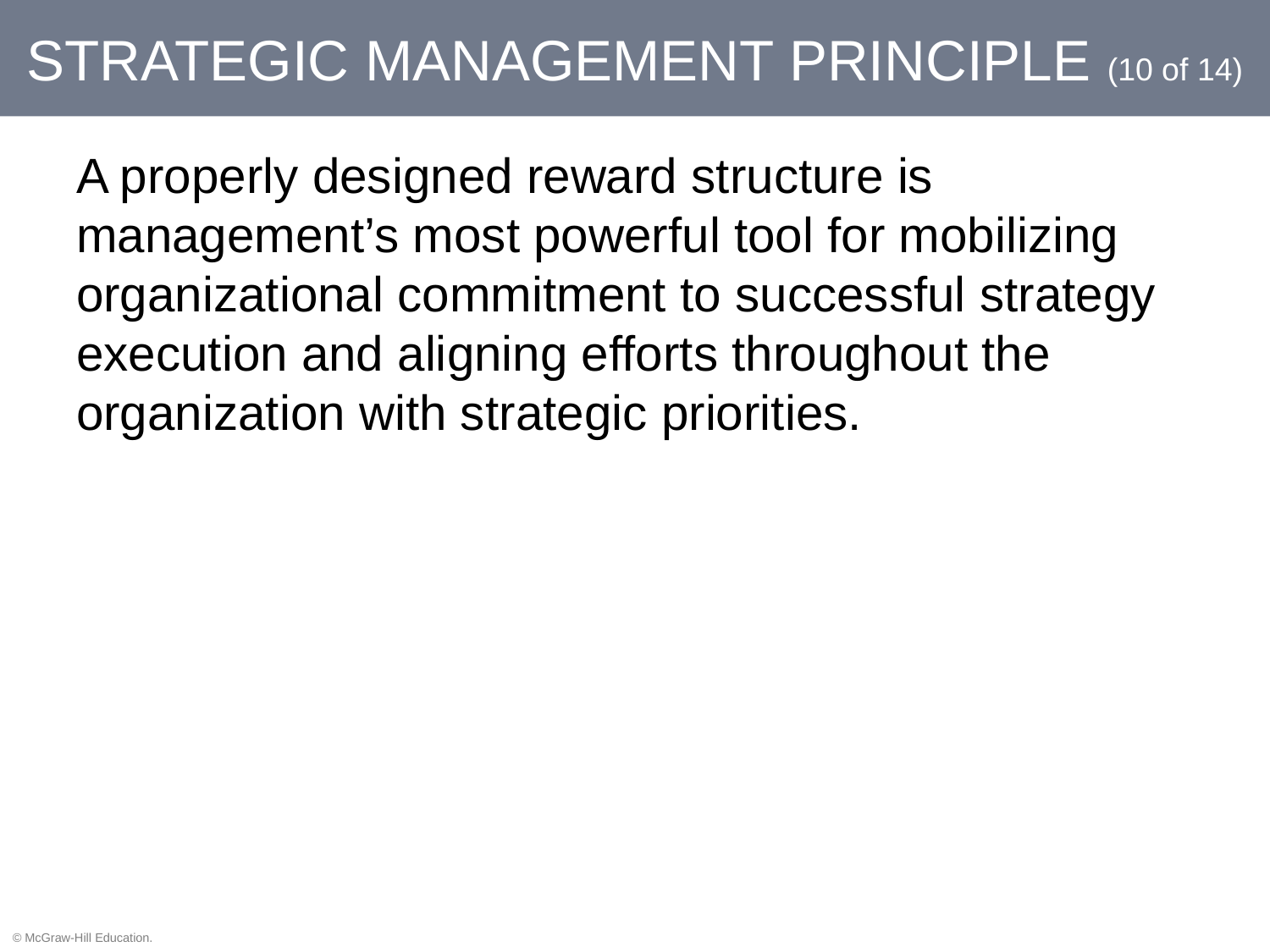

# Strategic Management Principle (10 of 14)
A properly designed reward structure is management’s most powerful tool for mobilizing organizational commitment to successful strategy execution and aligning efforts throughout the organization with strategic priorities.